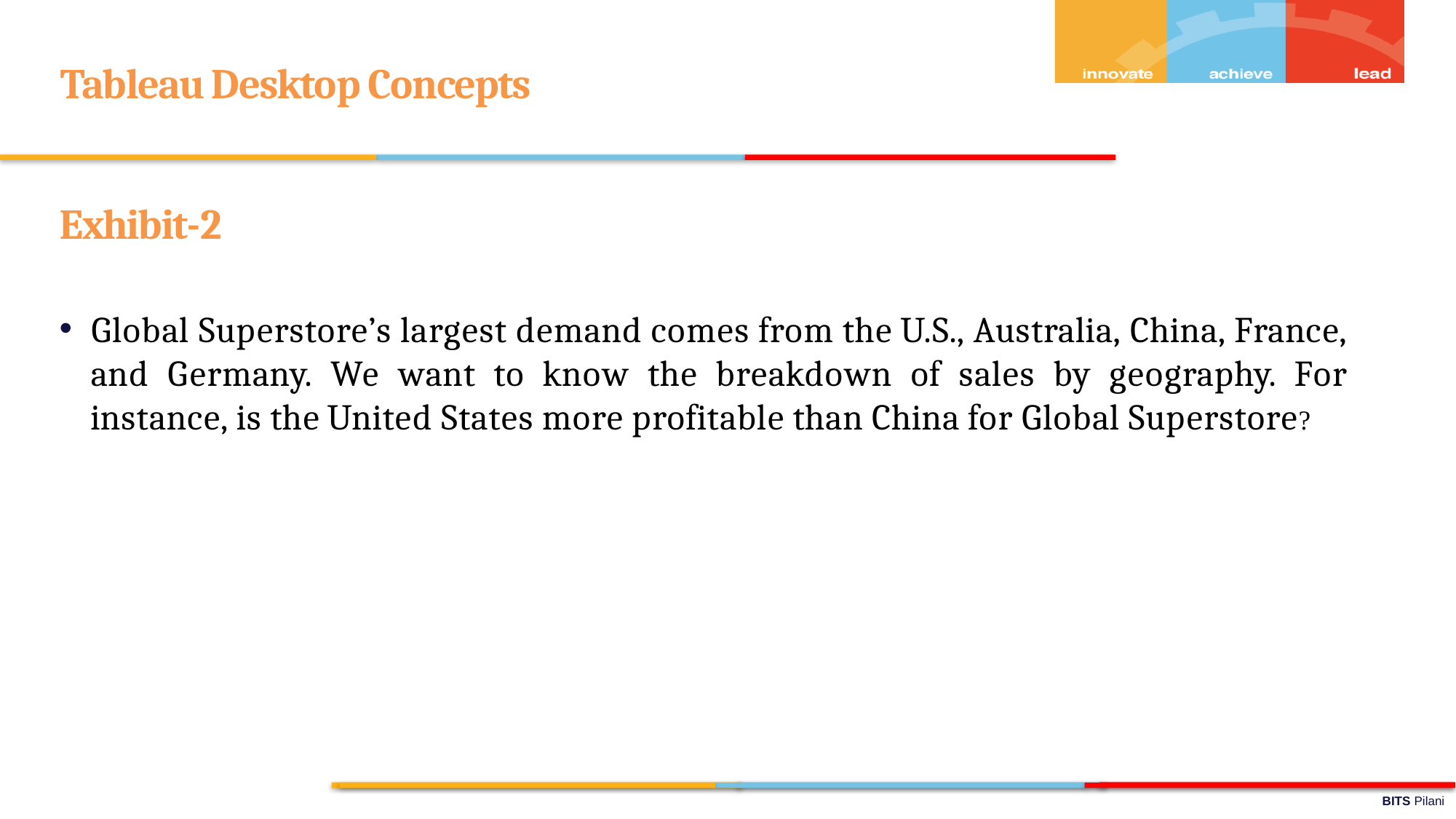

Tableau Desktop Concepts
Exhibit-2

Global Superstore’s largest demand comes from the U.S., Australia, China, France, and Germany. We want to know the breakdown of sales by geography. For instance, is the United States more profitable than China for Global Superstore?